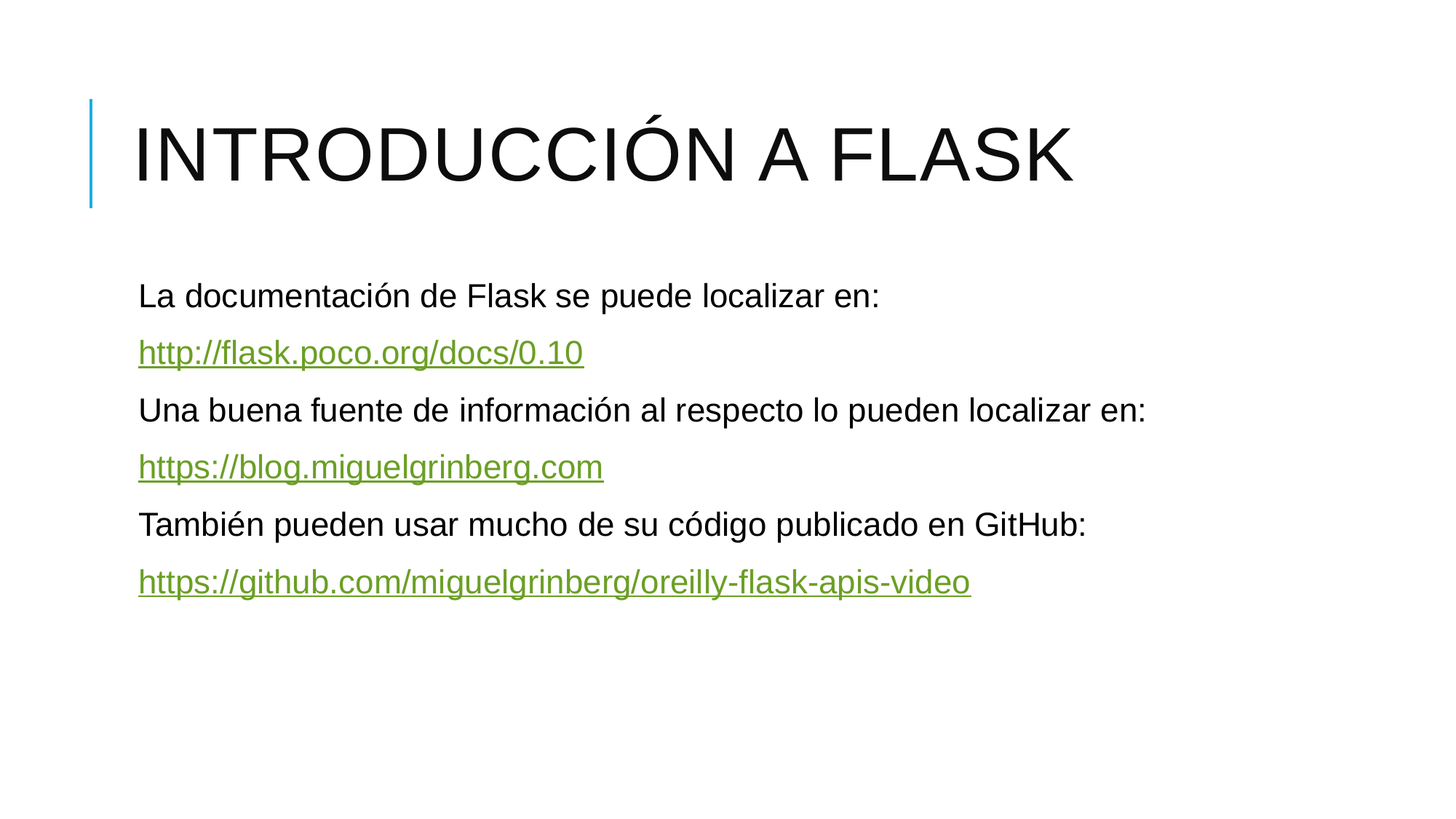

# Introducción a Flask
La documentación de Flask se puede localizar en:
http://flask.poco.org/docs/0.10
Una buena fuente de información al respecto lo pueden localizar en:
https://blog.miguelgrinberg.com
También pueden usar mucho de su código publicado en GitHub:
https://github.com/miguelgrinberg/oreilly-flask-apis-video